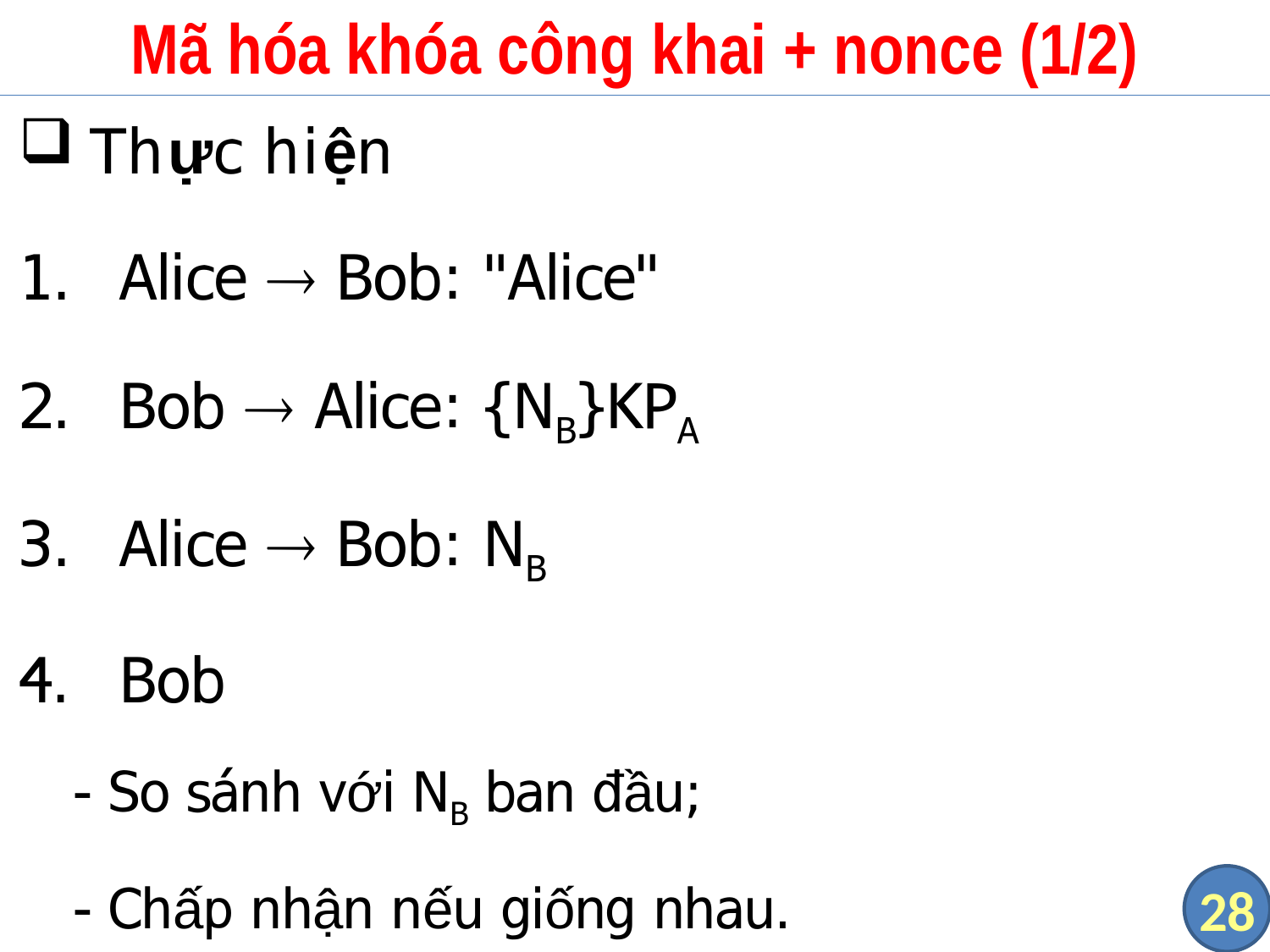

# Mã hóa khóa công khai + nonce (1/2)
Thực hiện
Alice → Bob: "Alice"
Bob → Alice: {NB}KPA
Alice → Bob: NB
Bob
− So sánh với NB ban đầu;
− Chấp nhận nếu giống nhau.
28